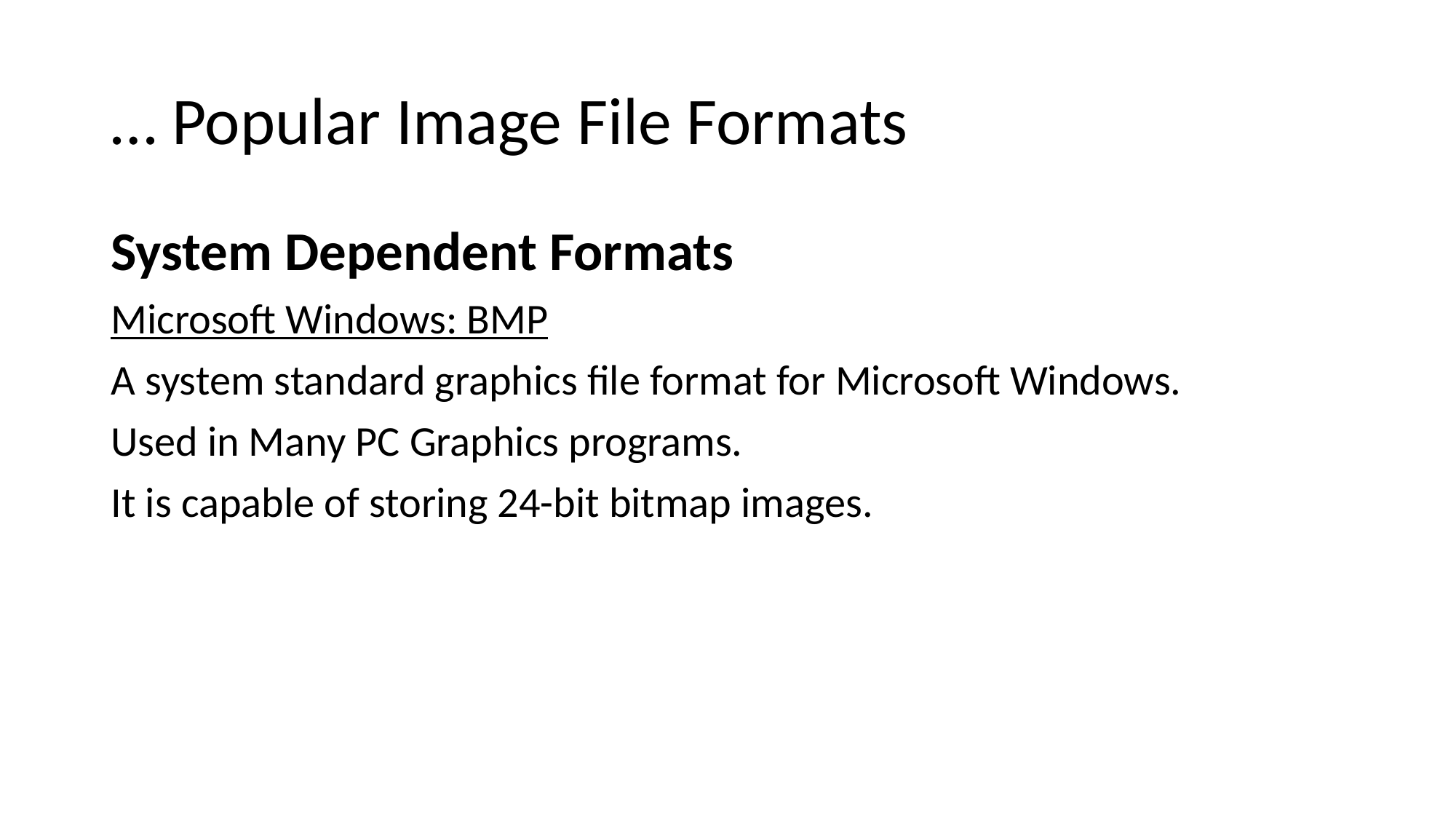

# … Popular Image File Formats
System Dependent Formats
Microsoft Windows: BMP
A system standard graphics file format for Microsoft Windows.
Used in Many PC Graphics programs.
It is capable of storing 24-bit bitmap images.